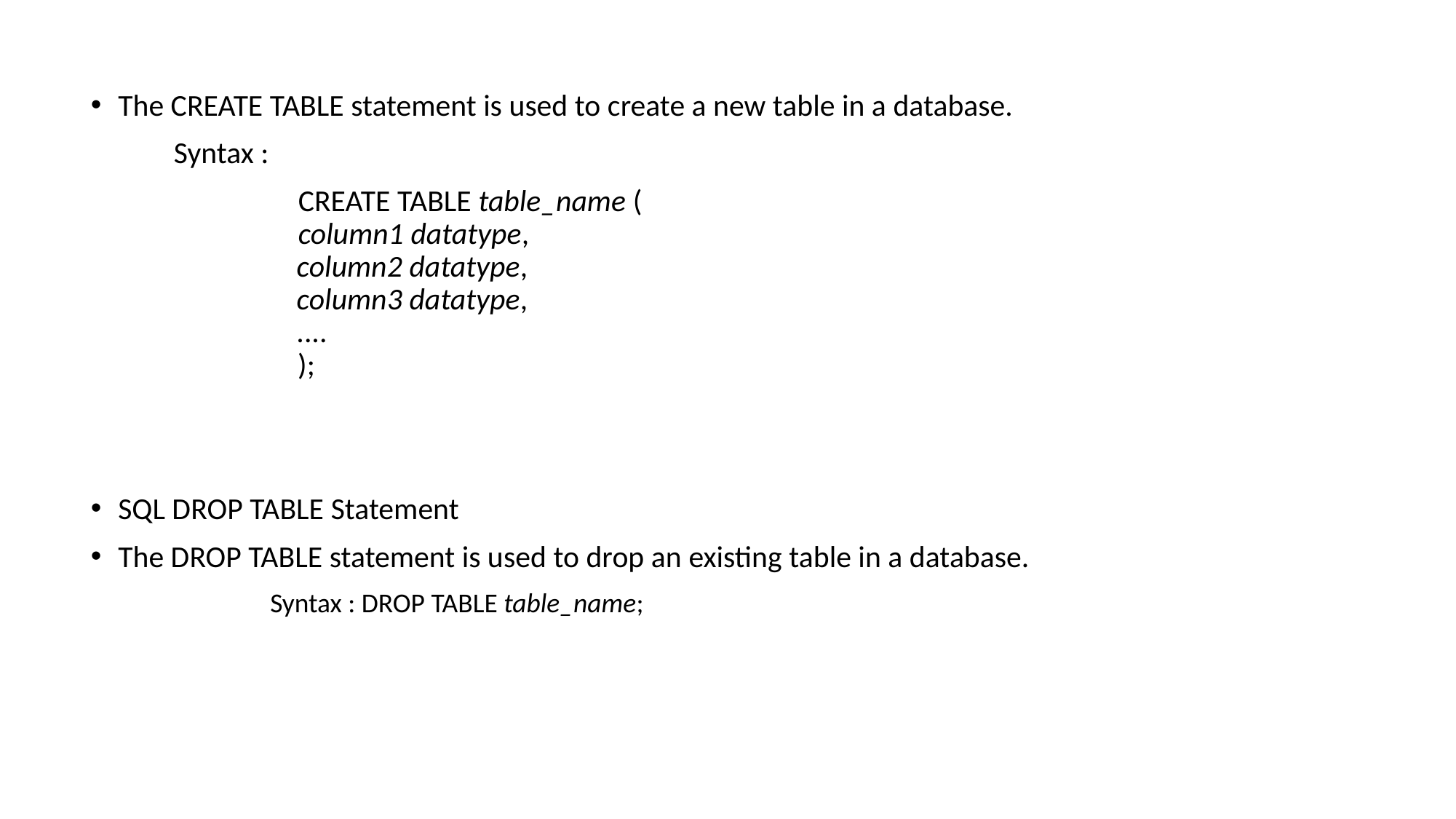

#
The CREATE TABLE statement is used to create a new table in a database.
            Syntax :
                              CREATE TABLE table_name (
                              column1 datatype,
    	              column2 datatype,
  	              column3 datatype,
   	              ....
                              );

SQL DROP TABLE Statement
The DROP TABLE statement is used to drop an existing table in a database.
                             Syntax : DROP TABLE table_name;